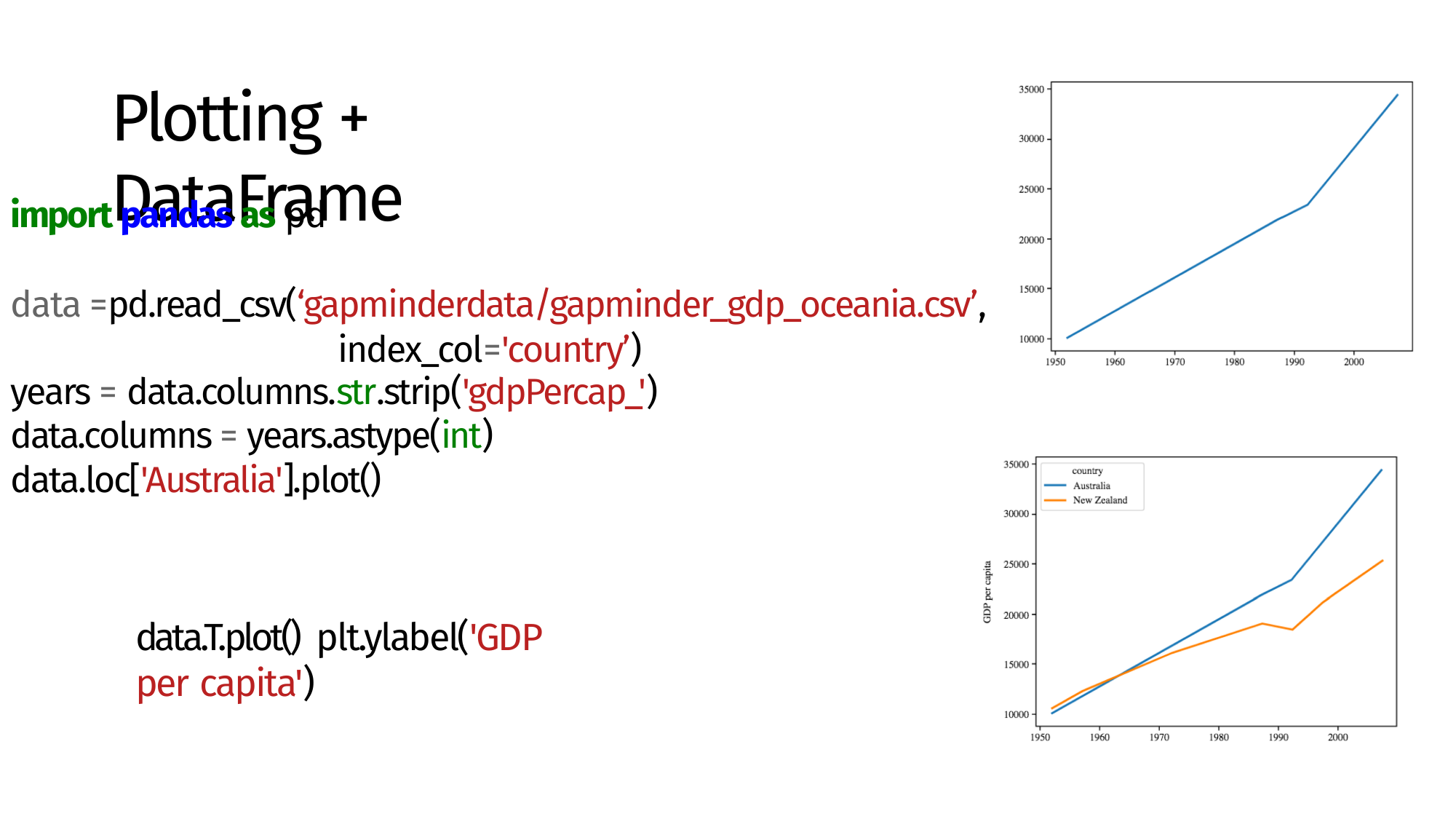

# Plotting + DataFrame

import pandas as pd

data =pd.read_csv(‘gapminderdata/gapminder_gdp_oceania.csv’,
			index_col='country’)
years = data.columns.str.strip('gdpPercap_')
data.columns = years.astype(int)
data.loc['Australia'].plot()

data.T.plot()  plt.ylabel('GDP per capita')